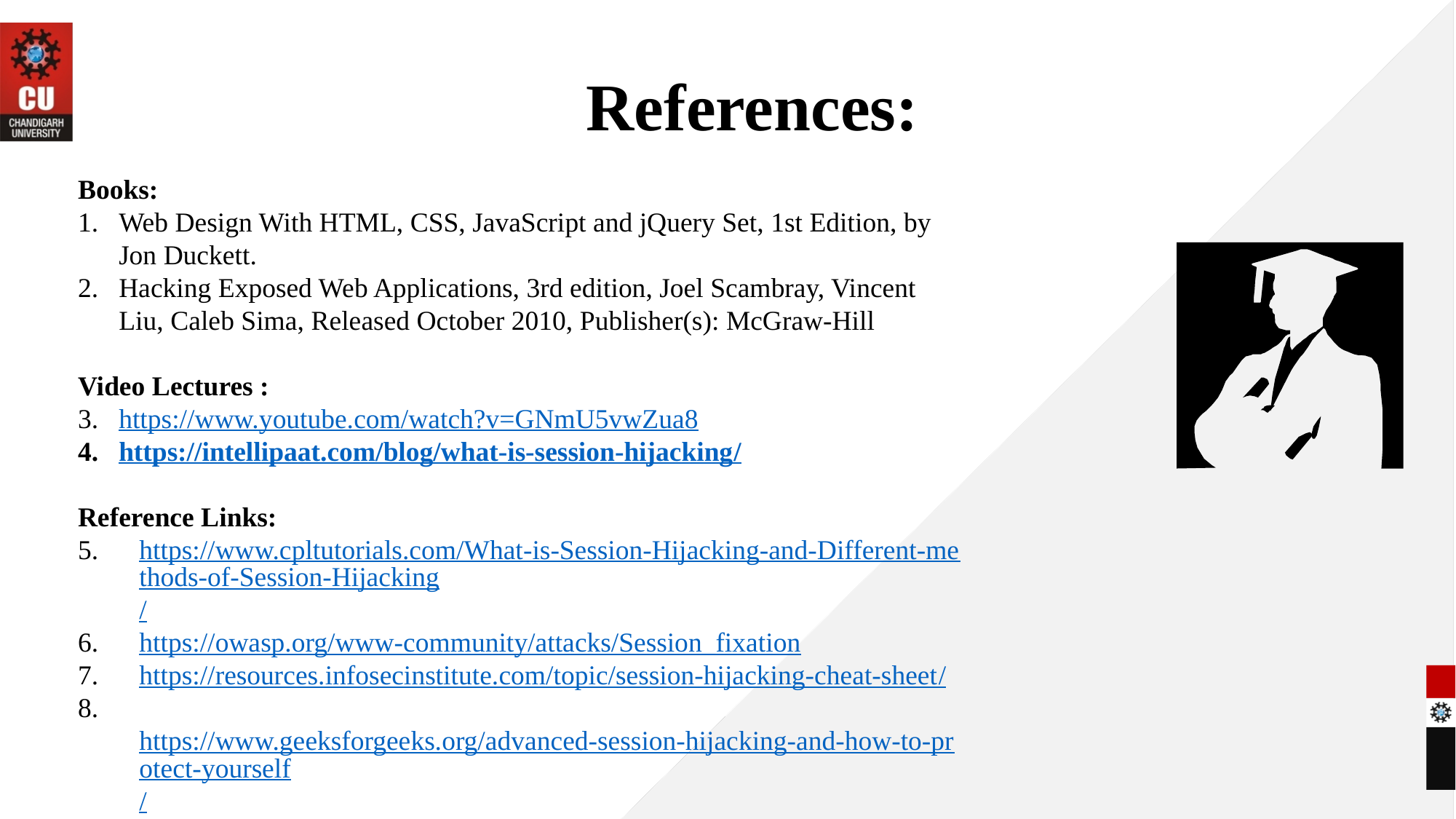

# References:
Books:
Web Design With HTML, CSS, JavaScript and jQuery Set, 1st Edition, by Jon Duckett.
Hacking Exposed Web Applications, 3rd edition, Joel Scambray, Vincent Liu, Caleb Sima, Released October 2010, Publisher(s): McGraw-Hill

Video Lectures :
https://www.youtube.com/watch?v=GNmU5vwZua8
https://intellipaat.com/blog/what-is-session-hijacking/

Reference Links:
https://www.cpltutorials.com/What-is-Session-Hijacking-and-Different-methods-of-Session-Hijacking/
https://owasp.org/www-community/attacks/Session_fixation
https://resources.infosecinstitute.com/topic/session-hijacking-cheat-sheet/
 https://www.geeksforgeeks.org/advanced-session-hijacking-and-how-to-protect-yourself/